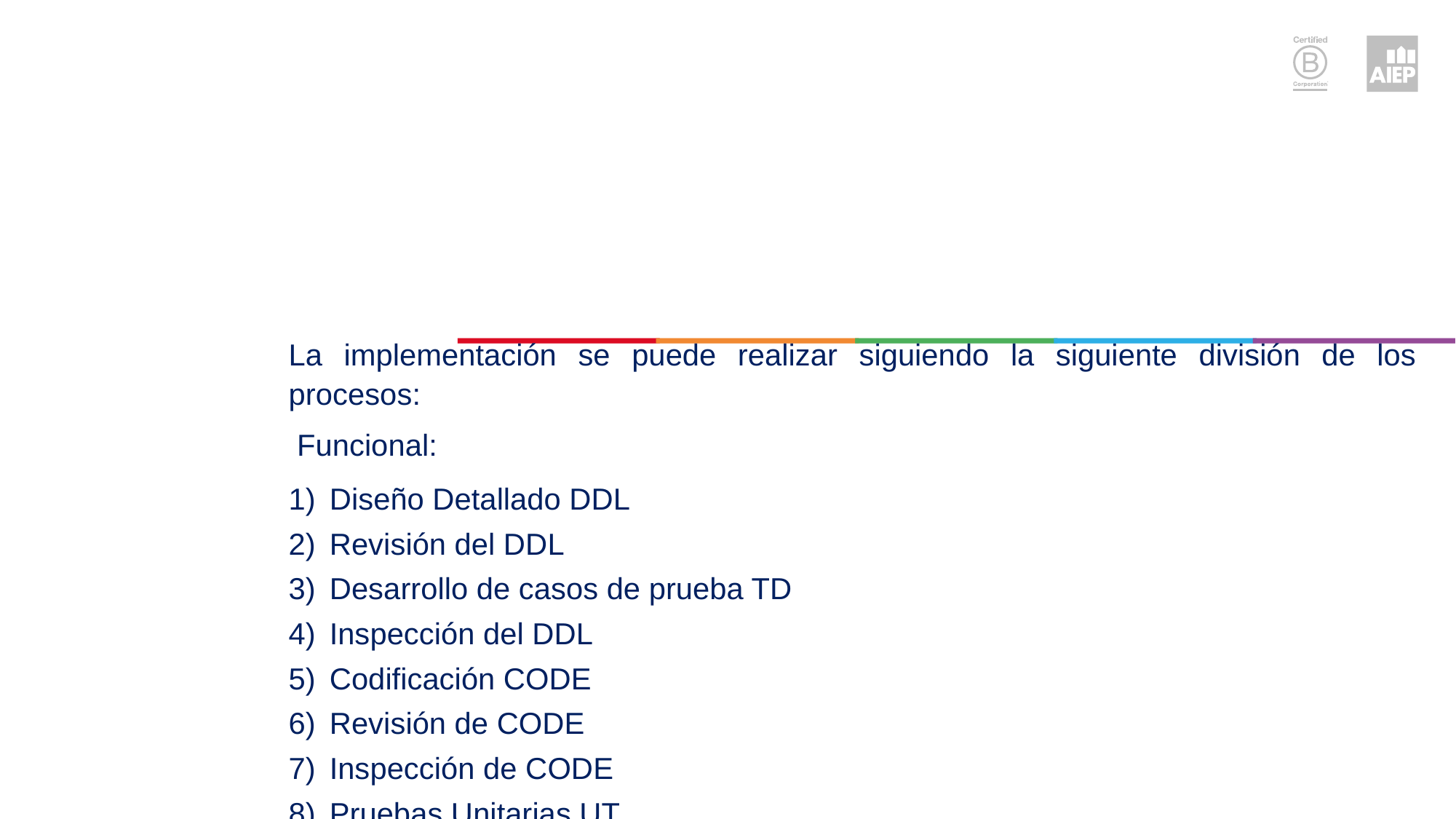

#
La implementación se puede realizar siguiendo la siguiente división de los procesos:
 Funcional:
Diseño Detallado DDL
Revisión del DDL
Desarrollo de casos de prueba TD
Inspección del DDL
Codificación CODE
Revisión de CODE
Inspección de CODE
Pruebas Unitarias UT